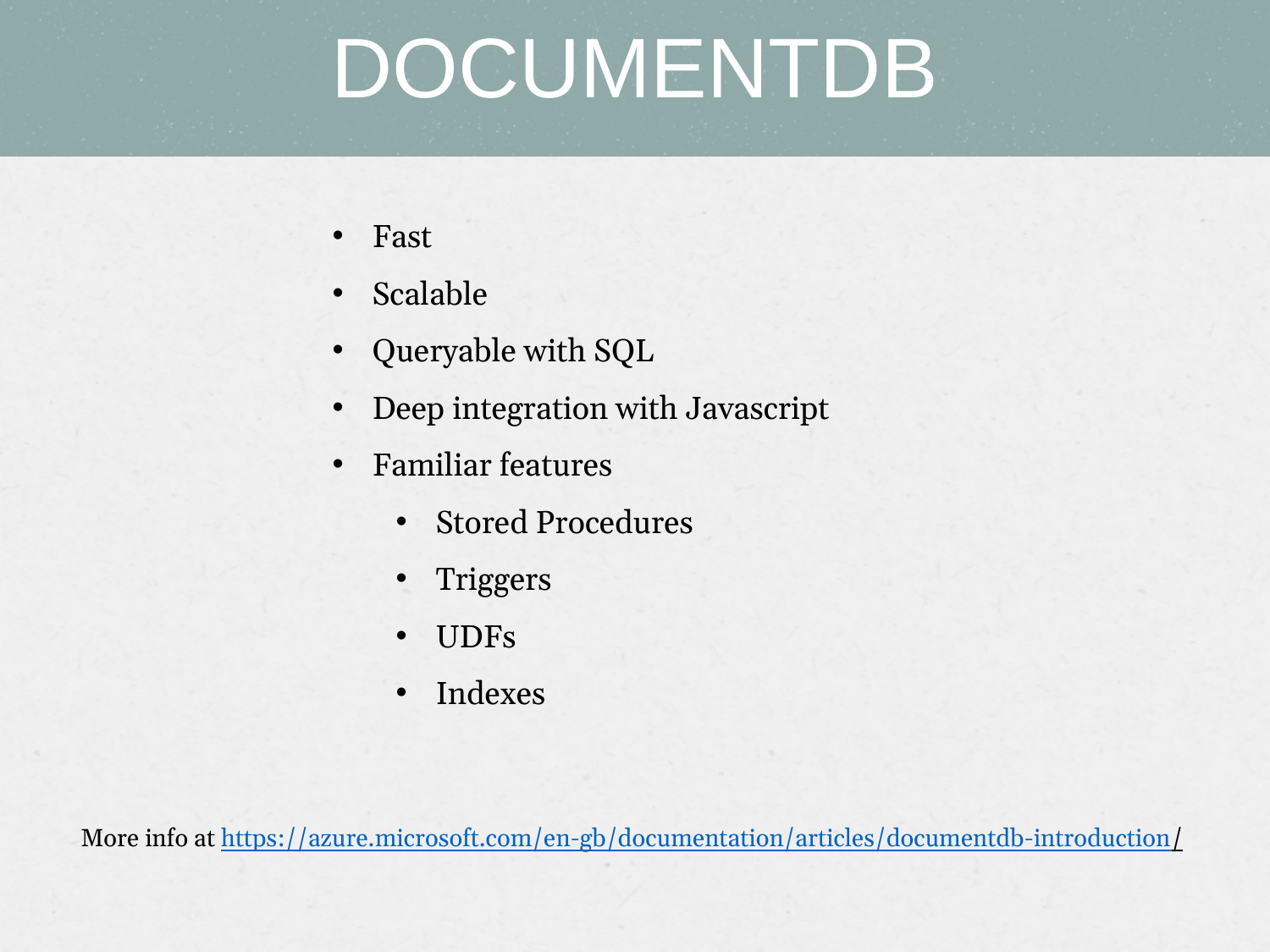

# DocumentDB
Fast
Scalable
Queryable with SQL
Deep integration with Javascript
Familiar features
Stored Procedures
Triggers
UDFs
Indexes

More info at https://azure.microsoft.com/en-gb/documentation/articles/documentdb-introduction/